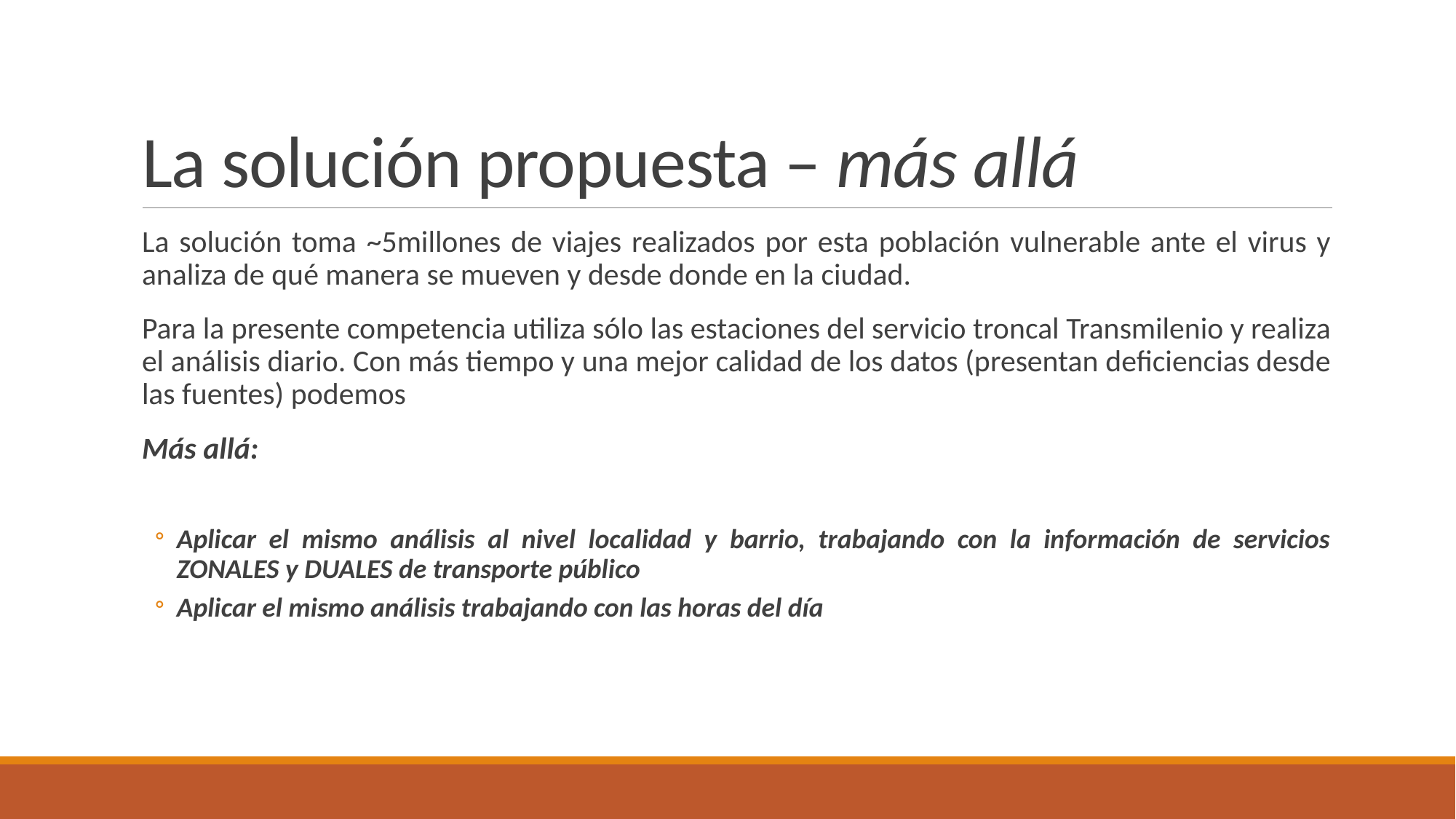

# La solución propuesta – más allá
La solución toma ~5millones de viajes realizados por esta población vulnerable ante el virus y analiza de qué manera se mueven y desde donde en la ciudad.
Para la presente competencia utiliza sólo las estaciones del servicio troncal Transmilenio y realiza el análisis diario. Con más tiempo y una mejor calidad de los datos (presentan deficiencias desde las fuentes) podemos
Más allá:

Aplicar el mismo análisis al nivel localidad y barrio, trabajando con la información de servicios ZONALES y DUALES de transporte público
Aplicar el mismo análisis trabajando con las horas del día